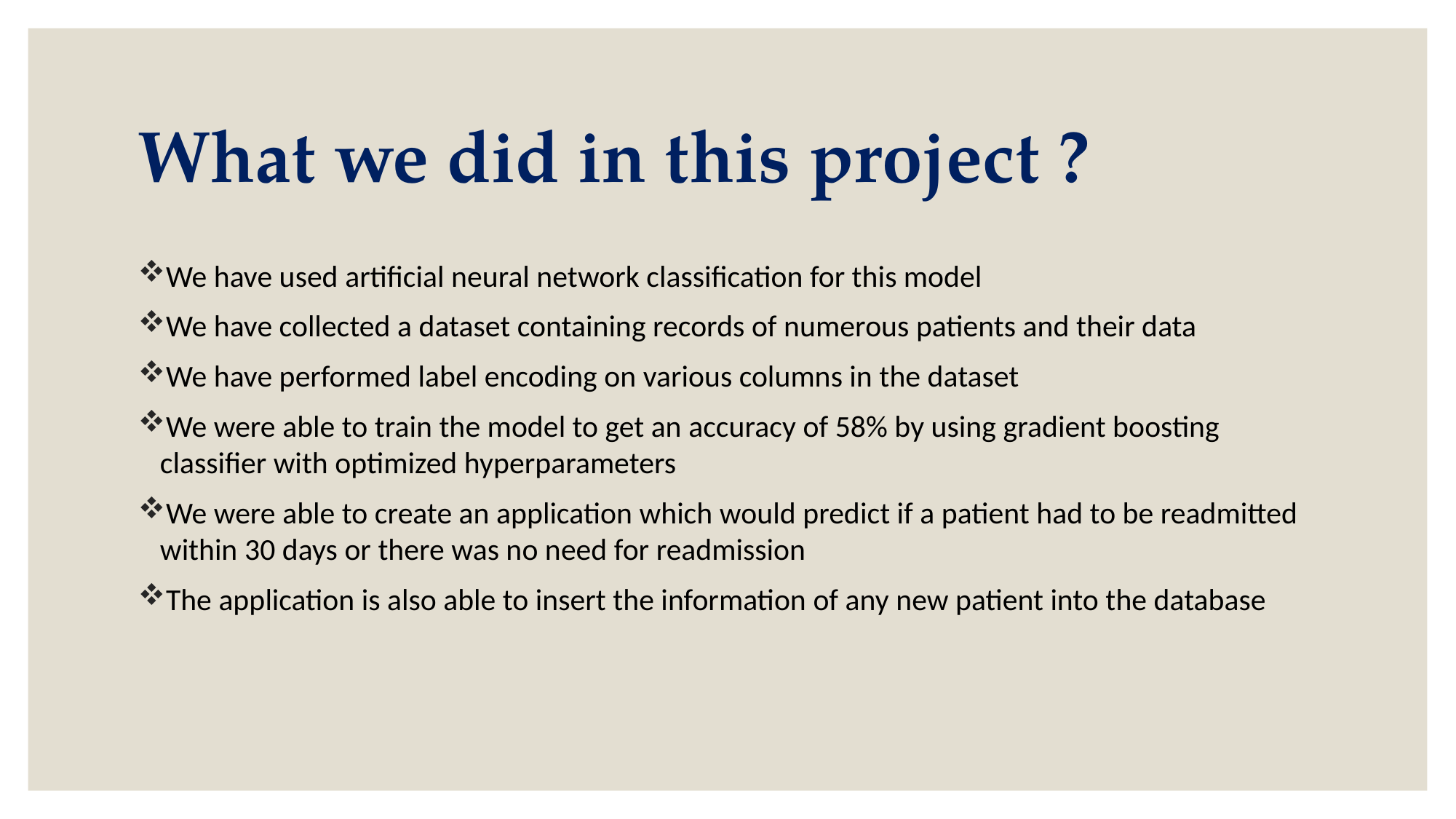

# What we did in this project ?
We have used artificial neural network classification for this model
We have collected a dataset containing records of numerous patients and their data
We have performed label encoding on various columns in the dataset
We were able to train the model to get an accuracy of 58% by using gradient boosting classifier with optimized hyperparameters
We were able to create an application which would predict if a patient had to be readmitted within 30 days or there was no need for readmission
The application is also able to insert the information of any new patient into the database